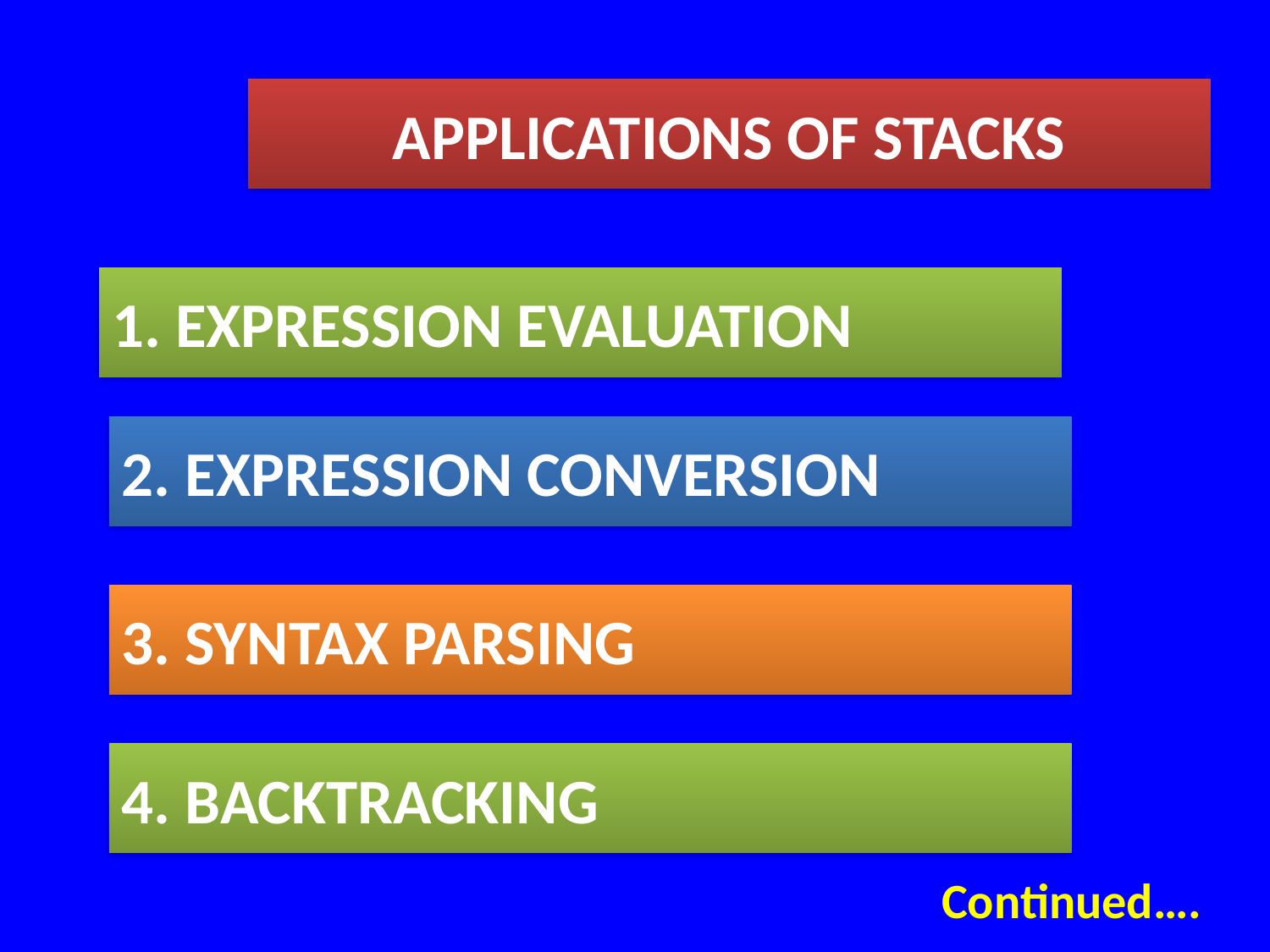

APPLICATIONS OF STACKS
1. EXPRESSION EVALUATION
2. EXPRESSION CONVERSION
3. SYNTAX PARSING
4. BACKTRACKING
Continued….